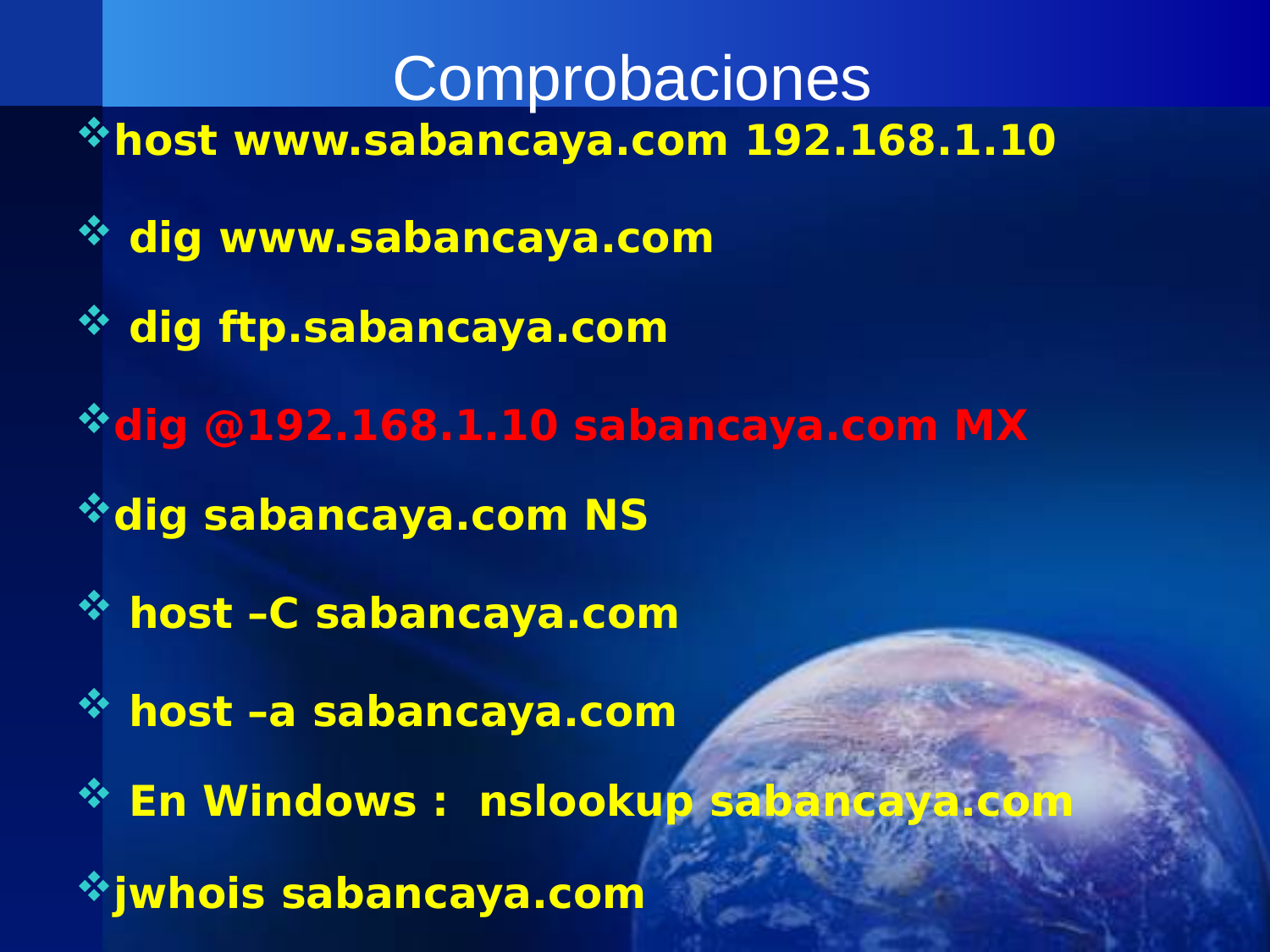

# Comprobaciones
host www.sabancaya.com 192.168.1.10

 dig www.sabancaya.com
 dig ftp.sabancaya.com

dig @192.168.1.10 sabancaya.com MX
dig sabancaya.com NS

 host –C sabancaya.com

 host –a sabancaya.com
 En Windows :  nslookup sabancaya.com
jwhois sabancaya.com